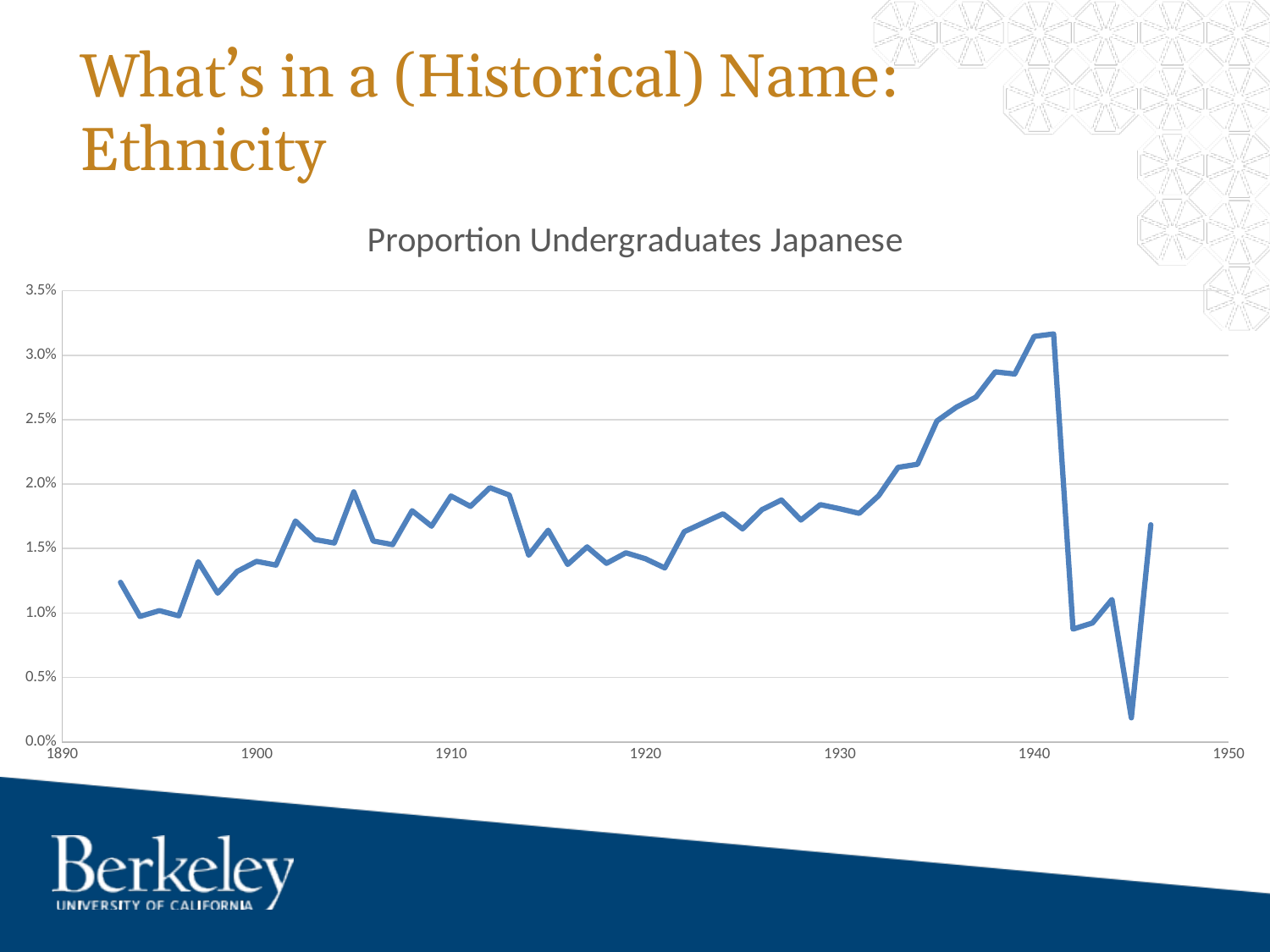

# What’s in a (Historical) Name: Ethnicity

### Chart: Proportion Undergraduates Japanese

| Category | Japanese |
|---|---|